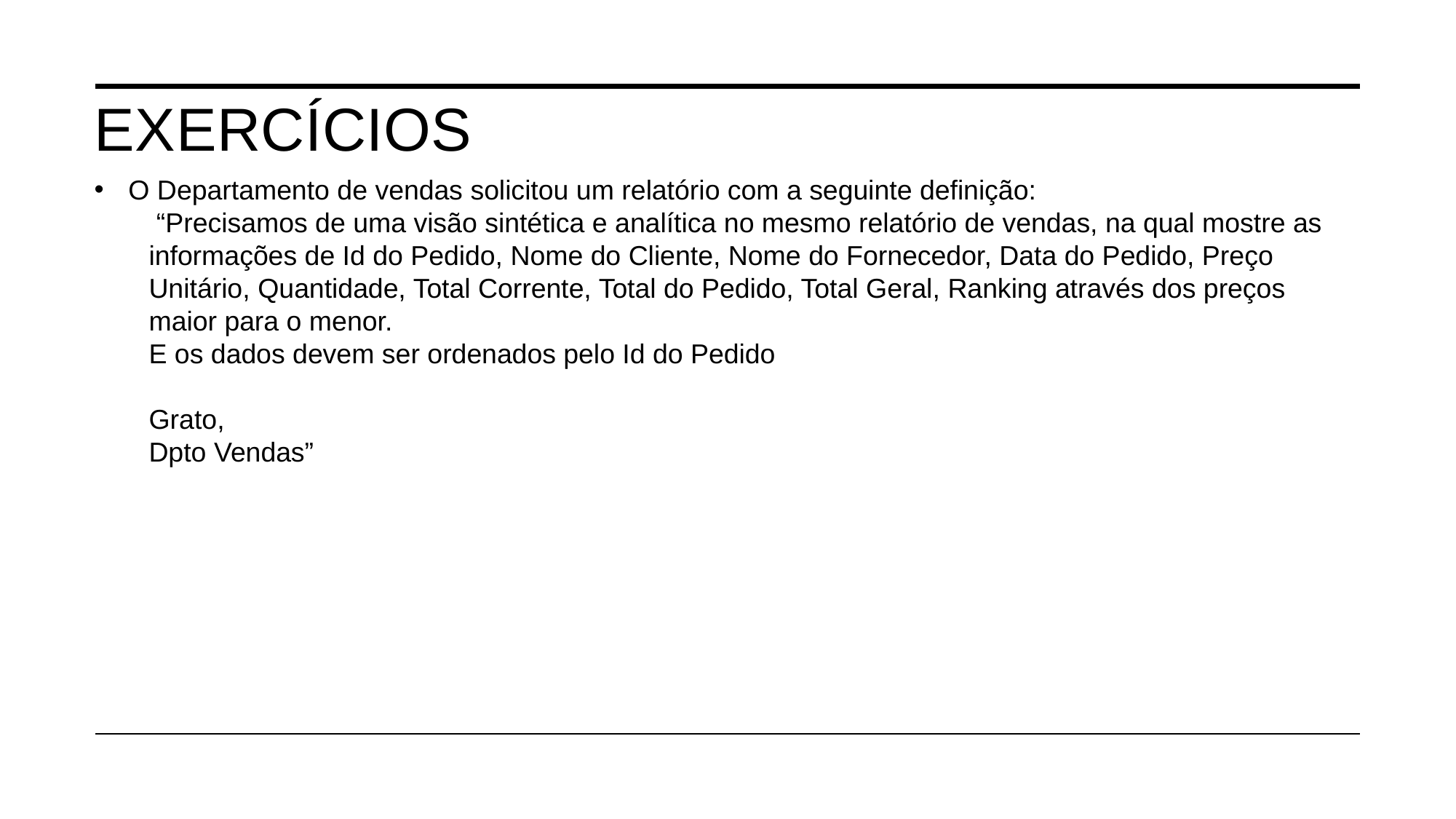

# EXERCÍCIOS
O Departamento de vendas solicitou um relatório com a seguinte definição:
 “Precisamos de uma visão sintética e analítica no mesmo relatório de vendas, na qual mostre as informações de Id do Pedido, Nome do Cliente, Nome do Fornecedor, Data do Pedido, Preço Unitário, Quantidade, Total Corrente, Total do Pedido, Total Geral, Ranking através dos preços maior para o menor.
E os dados devem ser ordenados pelo Id do Pedido

Grato,
Dpto Vendas”